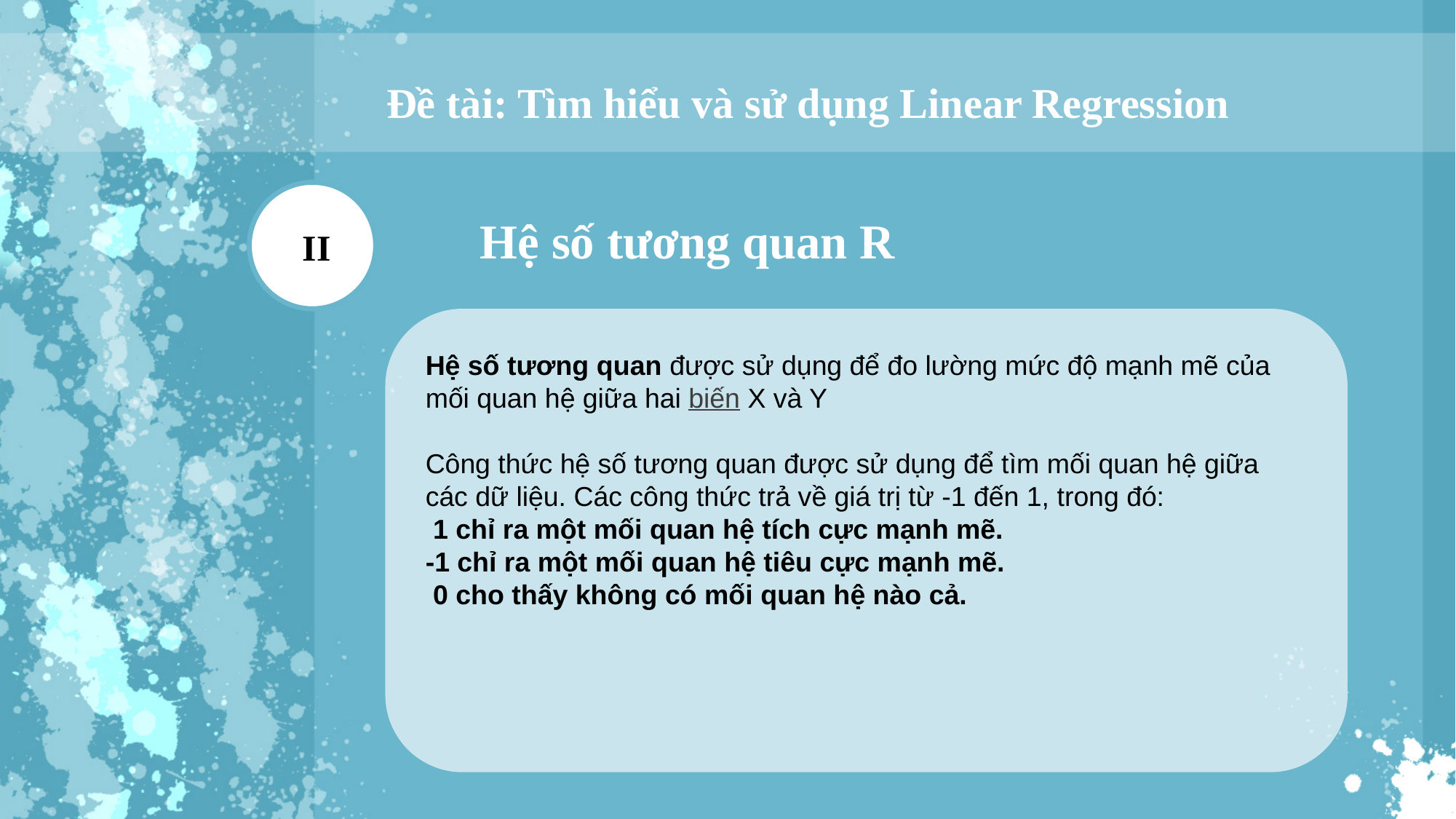

Đề tài: Tìm hiểu và sử dụng Linear Regression

Hệ số tương quan R
II

Hệ số tương quan được sử dụng để đo lường mức độ mạnh mẽ của mối quan hệ giữa hai biến X và Y

Công thức hệ số tương quan được sử dụng để tìm mối quan hệ giữa các dữ liệu. Các công thức trả về giá trị từ -1 đến 1, trong đó:
 1 chỉ ra một mối quan hệ tích cực mạnh mẽ.
-1 chỉ ra một mối quan hệ tiêu cực mạnh mẽ.
 0 cho thấy không có mối quan hệ nào cả.